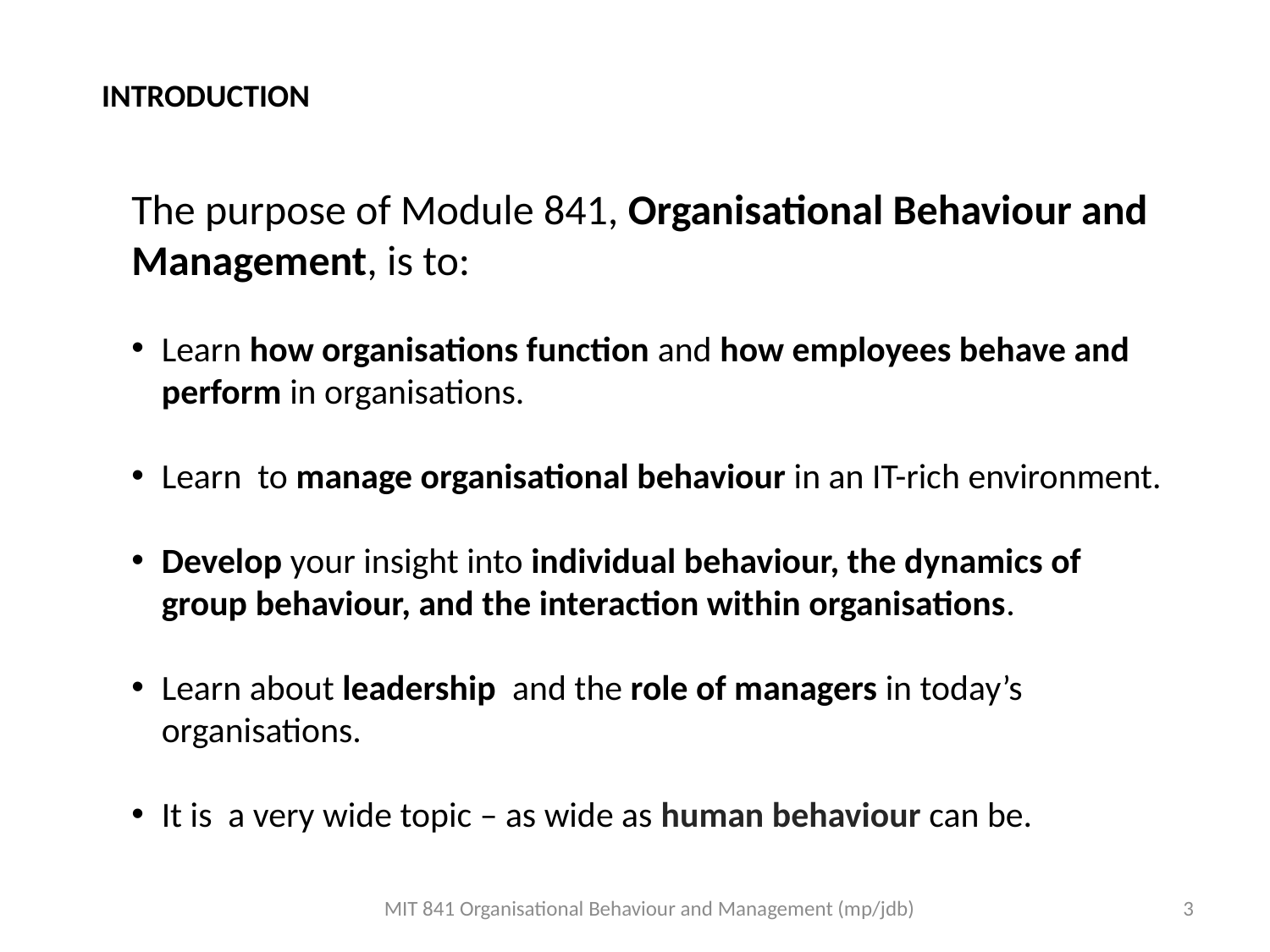

INTRODUCTION
The purpose of Module 841, Organisational Behaviour and Management, is to:

Learn how organisations function and how employees behave and perform in organisations.

Learn  to manage organisational behaviour in an IT-rich environment.

Develop your insight into individual behaviour, the dynamics of group behaviour, and the interaction within organisations.

Learn about leadership  and the role of managers in today’s organisations.

It is  a very wide topic – as wide as human behaviour can be.
MIT 841 Organisational Behaviour and Management (mp/jdb)
3